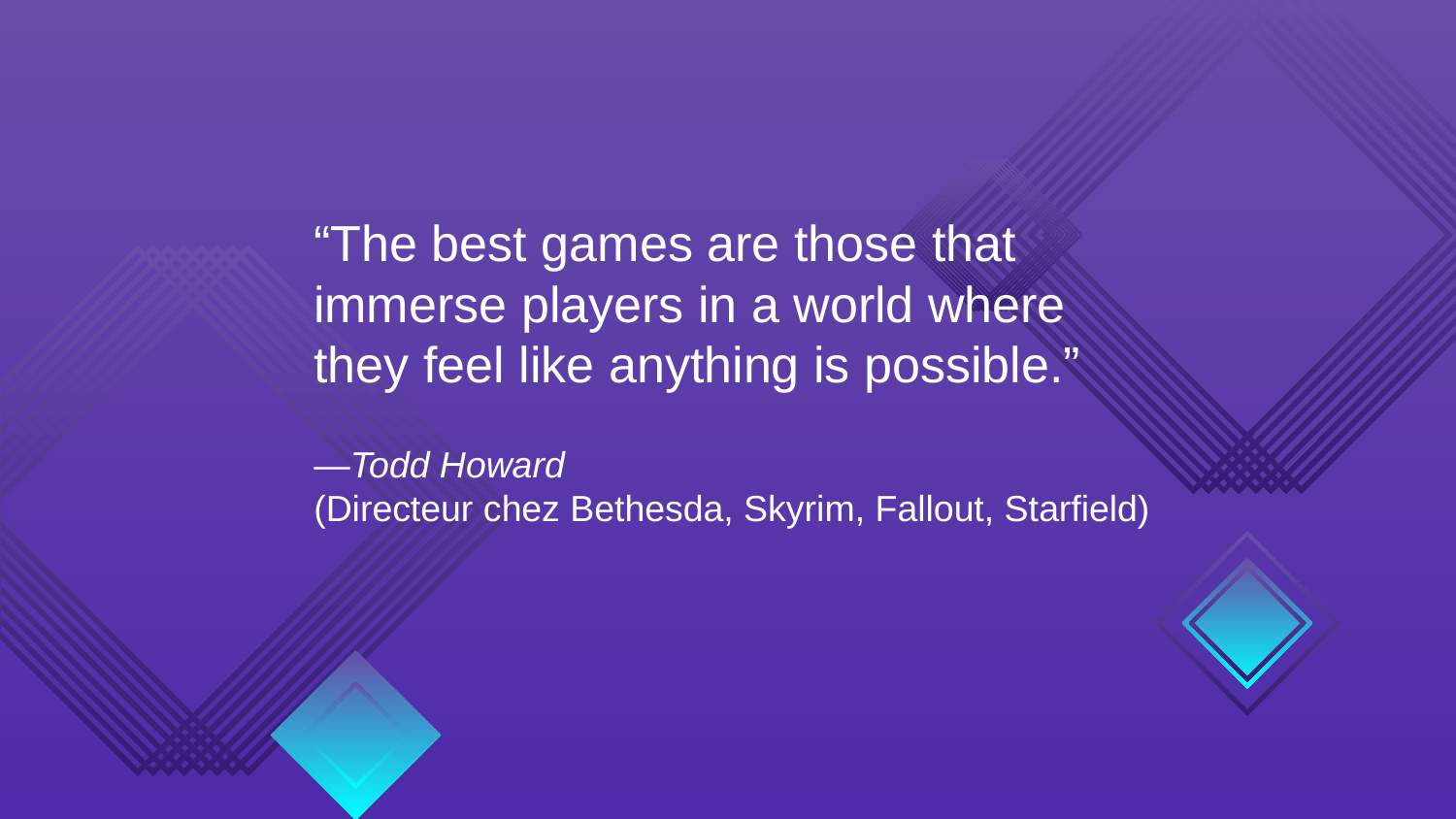

“The best games are those that immerse players in a world where they feel like anything is possible.”
# —Todd Howard (Directeur chez Bethesda, Skyrim, Fallout, Starfield)